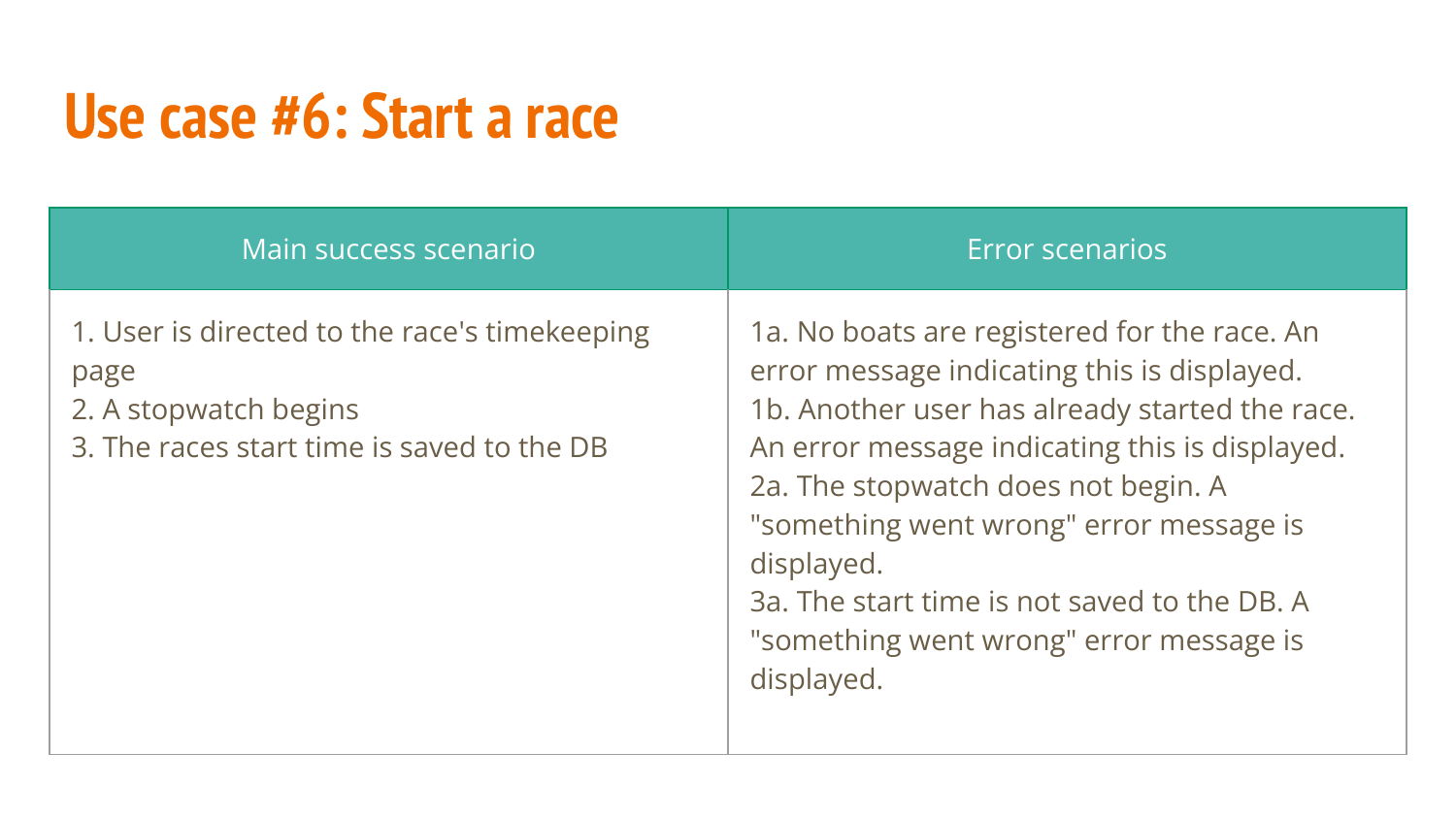

# Use case #6: Start a race
| Main success scenario | Error scenarios |
| --- | --- |
| 1. User is directed to the race's timekeeping page 2. A stopwatch begins 3. The races start time is saved to the DB | 1a. No boats are registered for the race. An error message indicating this is displayed. 1b. Another user has already started the race. An error message indicating this is displayed. 2a. The stopwatch does not begin. A "something went wrong" error message is displayed. 3a. The start time is not saved to the DB. A "something went wrong" error message is displayed. |